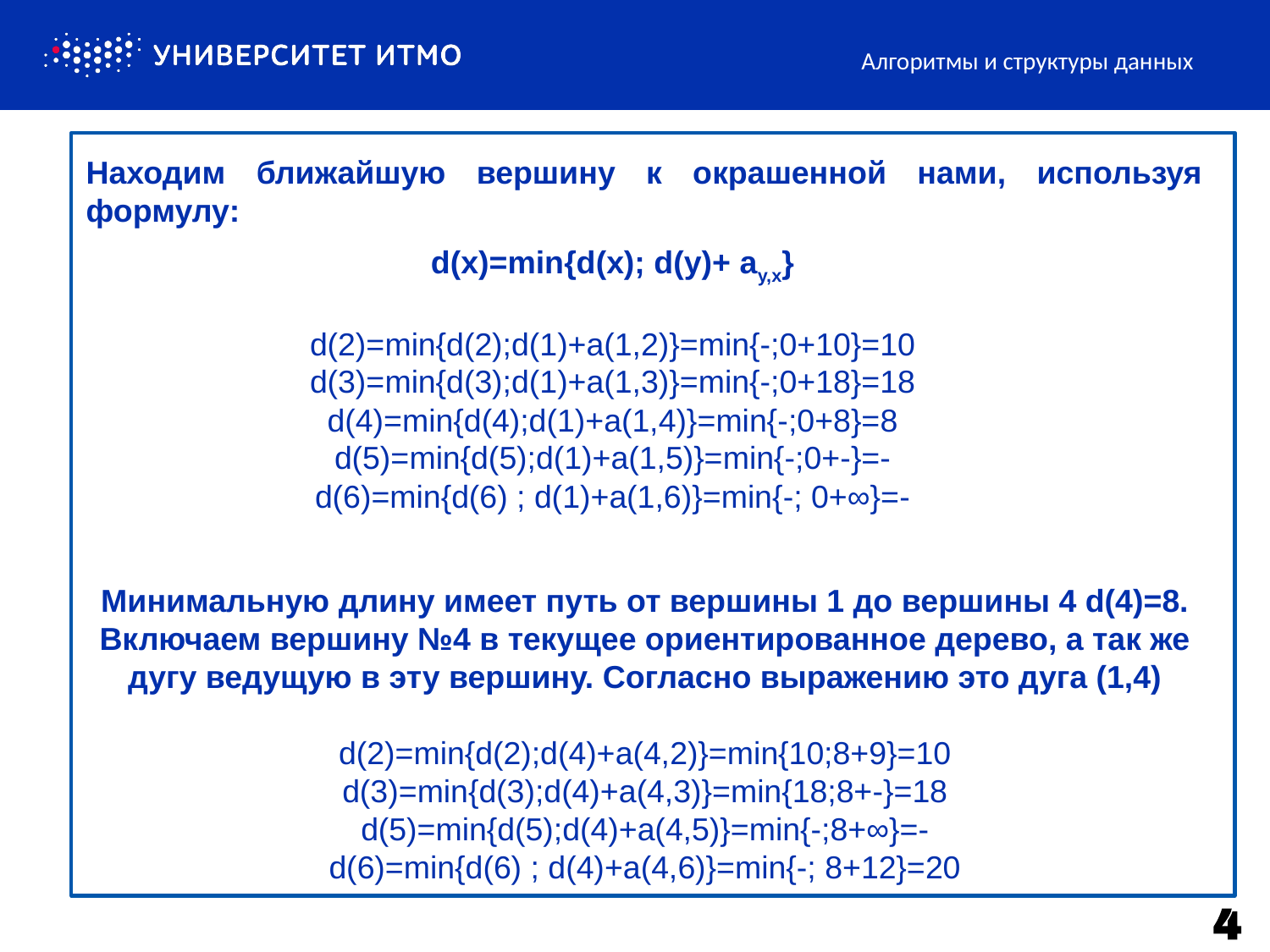

Алгоритмы и структуры данных

Находим ближайшую вершину к окрашенной нами, используя формулу:
d(x)=min{d(x); d(y)+ ay,x}
d(2)=min{d(2);d(1)+a(1,2)}=min{-;0+10}=10
d(3)=min{d(3);d(1)+a(1,3)}=min{-;0+18}=18
d(4)=min{d(4);d(1)+a(1,4)}=min{-;0+8}=8
d(5)=min{d(5);d(1)+a(1,5)}=min{-;0+-}=-
d(6)=min{d(6) ; d(1)+a(1,6)}=min{-; 0+∞}=-
Минимальную длину имеет путь от вершины 1 до вершины 4 d(4)=8. Включаем вершину №4 в текущее ориентированноe дерево, а так же дугу ведущую в эту вершину. Согласно выражению это дуга (1,4)

d(2)=min{d(2);d(4)+a(4,2)}=min{10;8+9}=10
d(3)=min{d(3);d(4)+a(4,3)}=min{18;8+-}=18
d(5)=min{d(5);d(4)+a(4,5)}=min{-;8+∞}=-
d(6)=min{d(6) ; d(4)+a(4,6)}=min{-; 8+12}=20
4